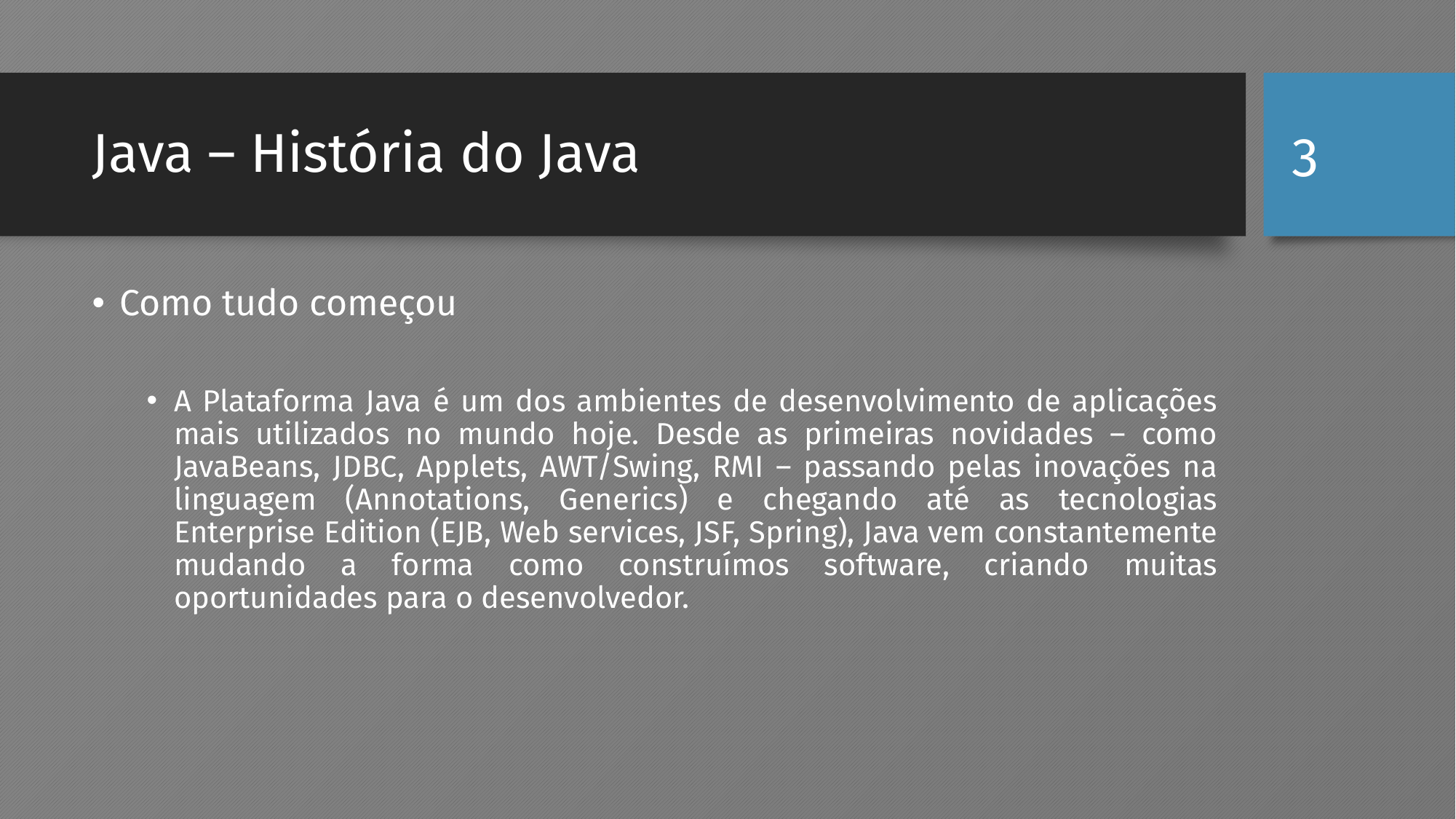

3
# Java – História do Java
Como tudo começou

A Plataforma Java é um dos ambientes de desenvolvimento de aplicações mais utilizados no mundo hoje. Desde as primeiras novidades – como JavaBeans, JDBC, Applets, AWT/Swing, RMI – passando pelas inovações na linguagem (Annotations, Generics) e chegando até as tecnologias Enterprise Edition (EJB, Web services, JSF, Spring), Java vem constantemente mudando a forma como construímos software, criando muitas oportunidades para o desenvolvedor.